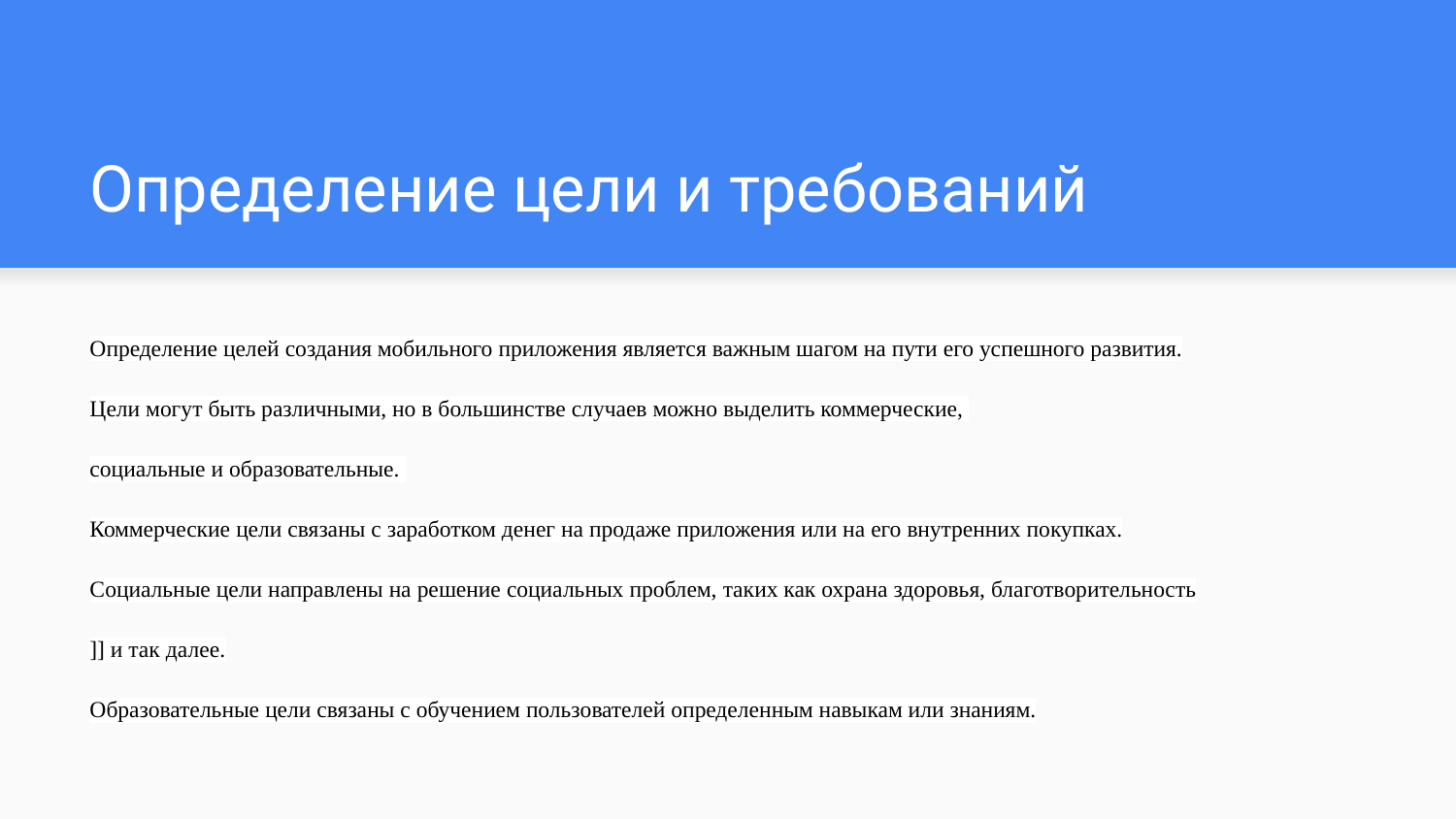

# Определение цели и требований
Определение целей создания мобильного приложения является важным шагом на пути его успешного развития.
Цели могут быть различными, но в большинстве случаев можно выделить коммерческие,
социальные и образовательные.
Коммерческие цели связаны с заработком денег на продаже приложения или на его внутренних покупках.
Социальные цели направлены на решение социальных проблем, таких как охрана здоровья, благотворительность
]] и так далее.
Образовательные цели связаны с обучением пользователей определенным навыкам или знаниям.